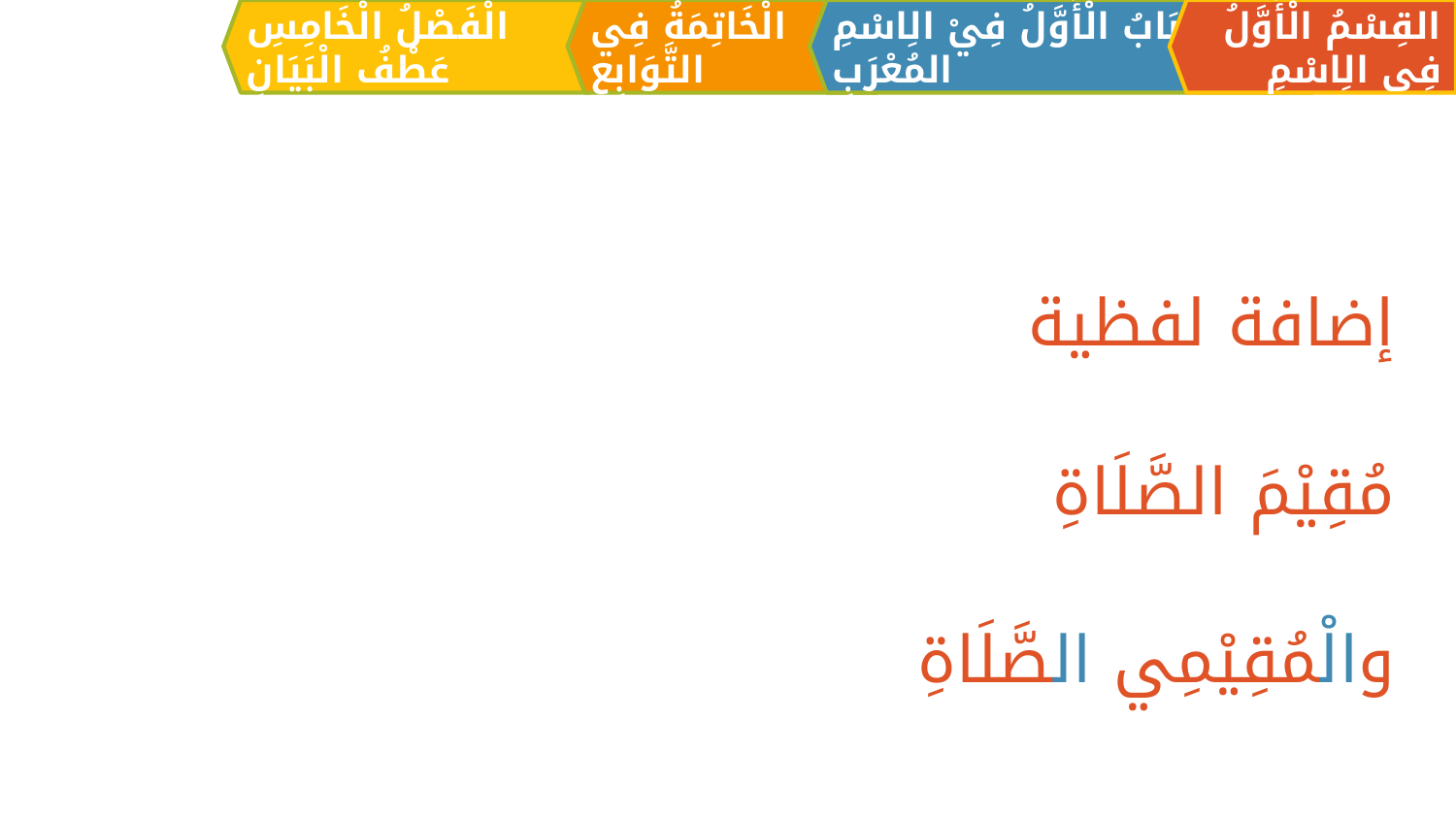

الْفَصْلُ الْخَامِسِ عَطْفُ الْبَيَانِ
الْخَاتِمَةُ فِي التَّوَابِعِ
القِسْمُ الْأَوَّلُ فِي الِاسْمِ
اَلبَابُ الْأَوَّلُ فِيْ الِاسْمِ المُعْرَبِ
إضافة لفظية
	مُقِيْمَ الصَّلَاةِ
	والْمُقِيْمِي الصَّلَاةِ